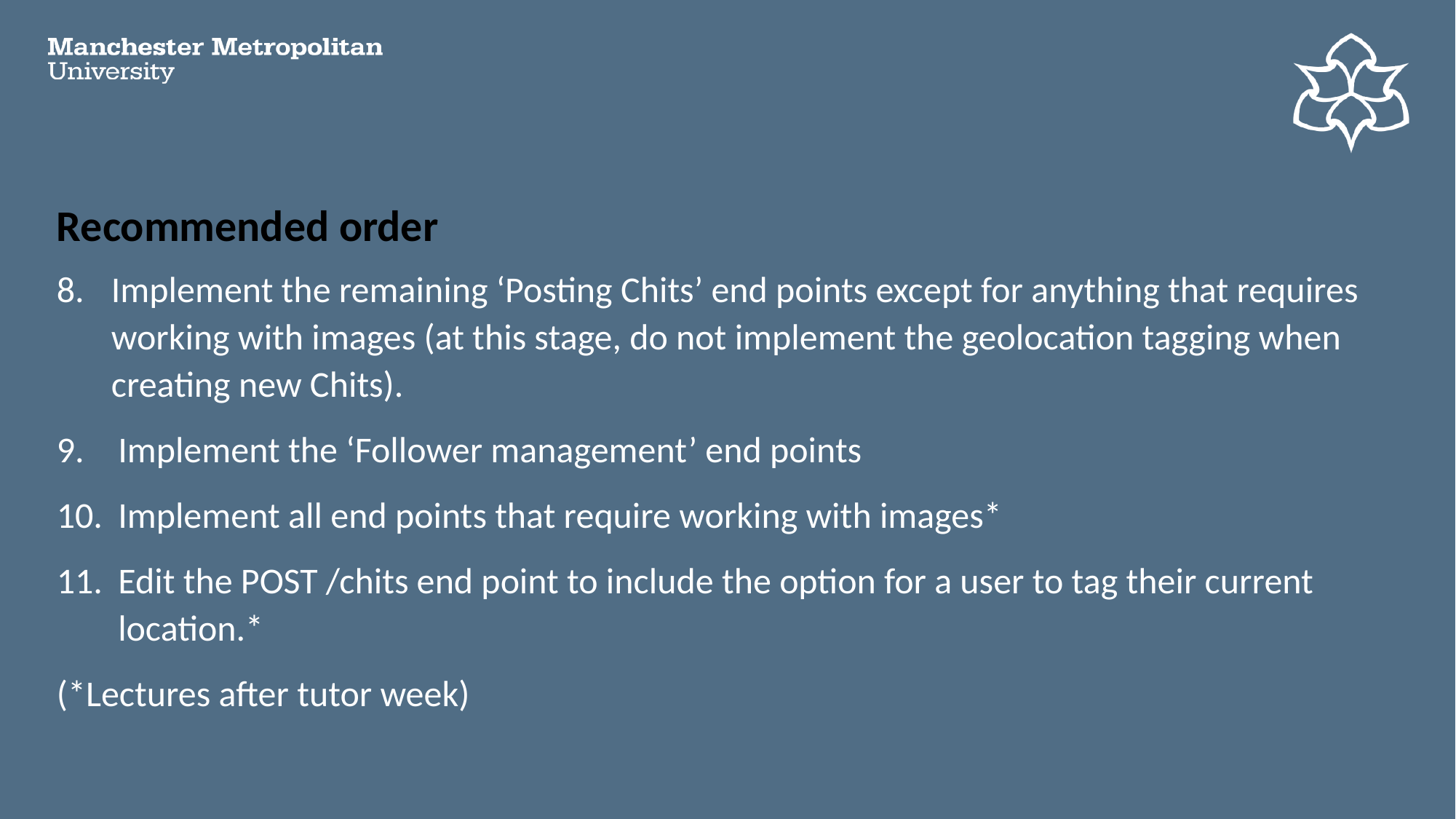

# Recommended order
Implement the remaining ‘Posting Chits’ end points except for anything that requires working with images (at this stage, do not implement the geolocation tagging when creating new Chits).
Implement the ‘Follower management’ end points
Implement all end points that require working with images*
Edit the POST /chits end point to include the option for a user to tag their current location.*
(*Lectures after tutor week)